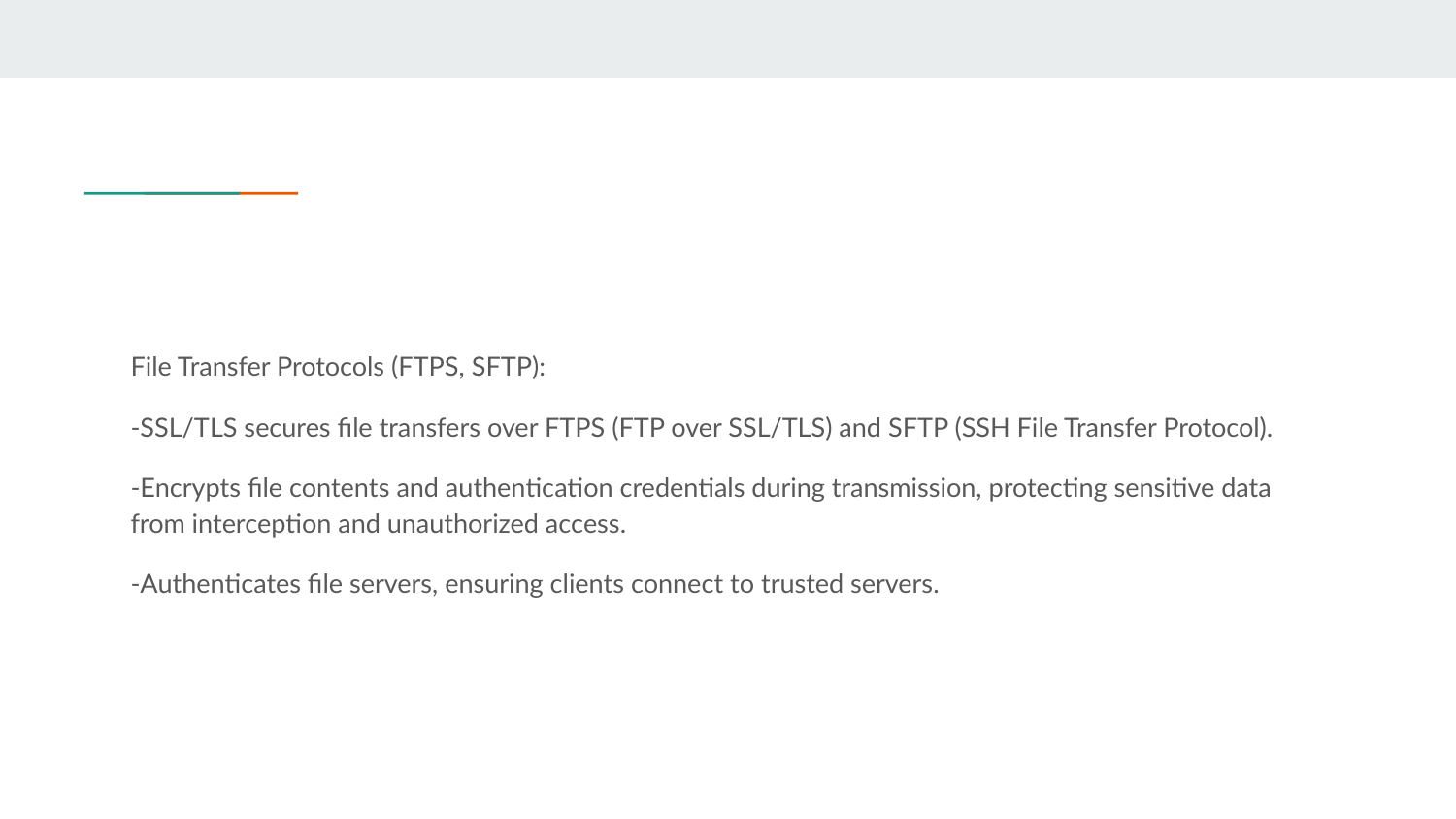

File Transfer Protocols (FTPS, SFTP):
-SSL/TLS secures file transfers over FTPS (FTP over SSL/TLS) and SFTP (SSH File Transfer Protocol).
-Encrypts file contents and authentication credentials during transmission, protecting sensitive data from interception and unauthorized access.
-Authenticates file servers, ensuring clients connect to trusted servers.